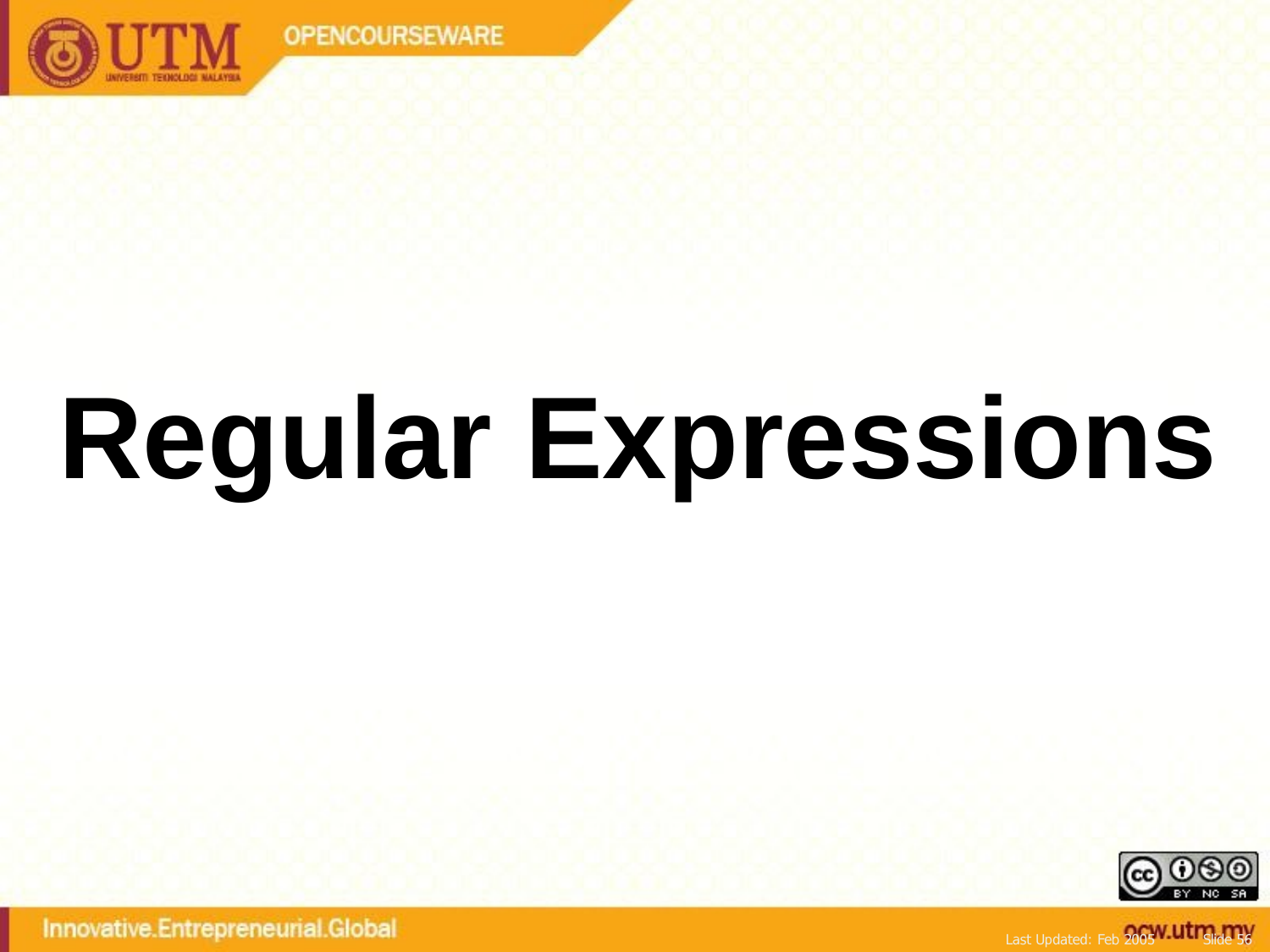

# Regular Expressions
Last Updated: Feb 2005
Slide 56